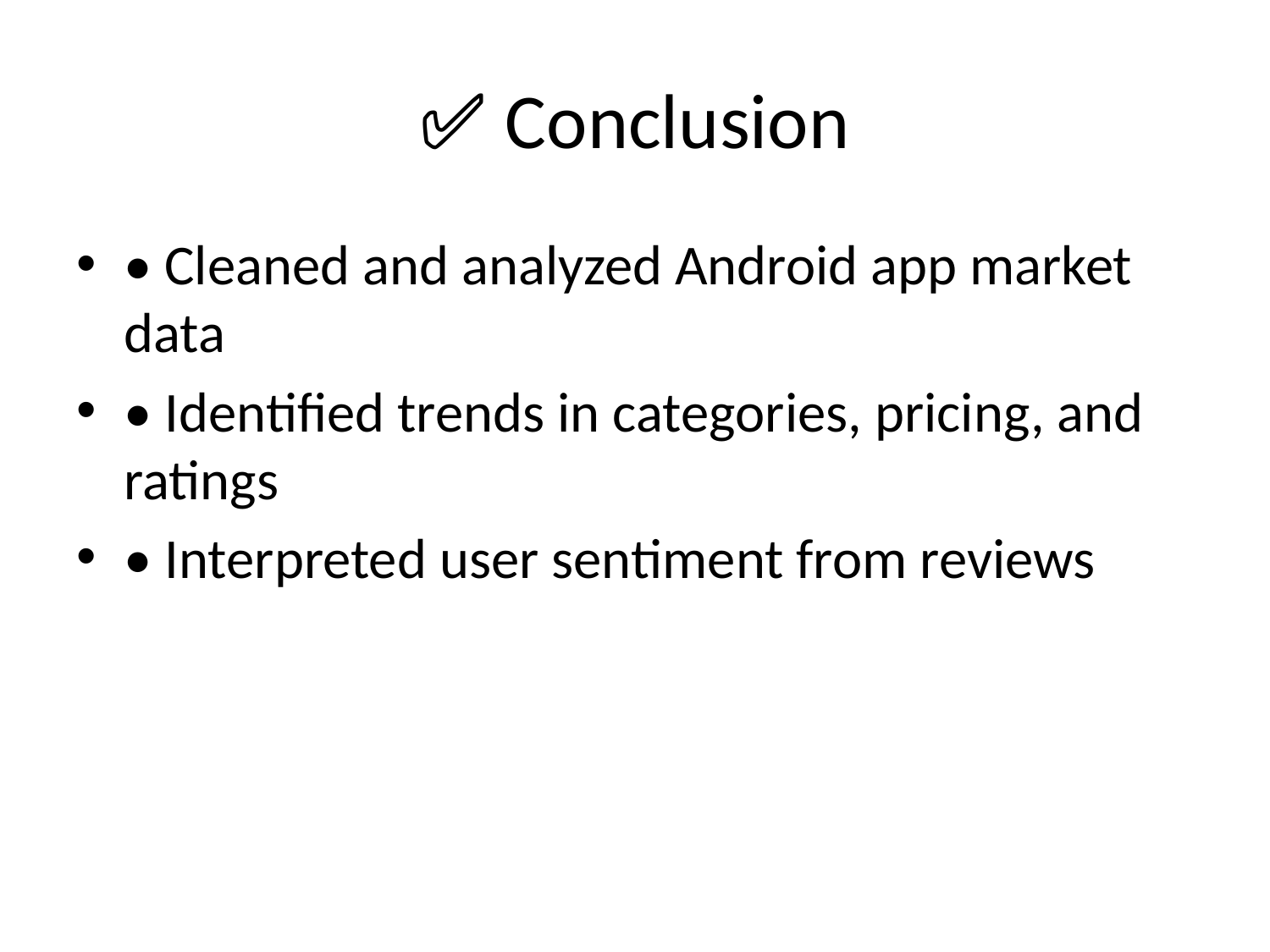

# ✅ Conclusion
• Cleaned and analyzed Android app market data
• Identified trends in categories, pricing, and ratings
• Interpreted user sentiment from reviews